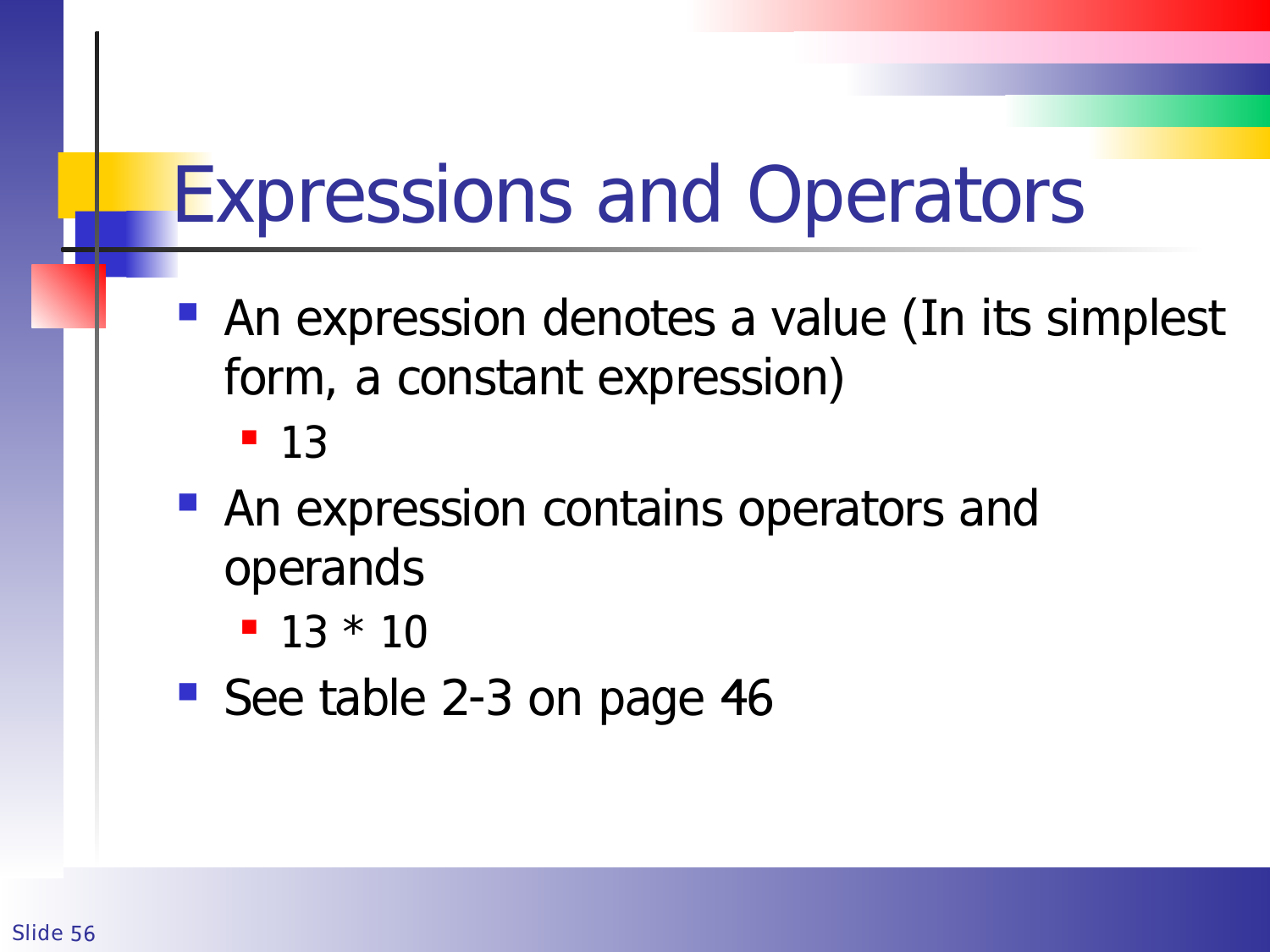

# Expressions and Operators
An expression denotes a value (In its simplest form, a constant expression)
13
An expression contains operators and operands
13 * 10
See table 2-3 on page 46